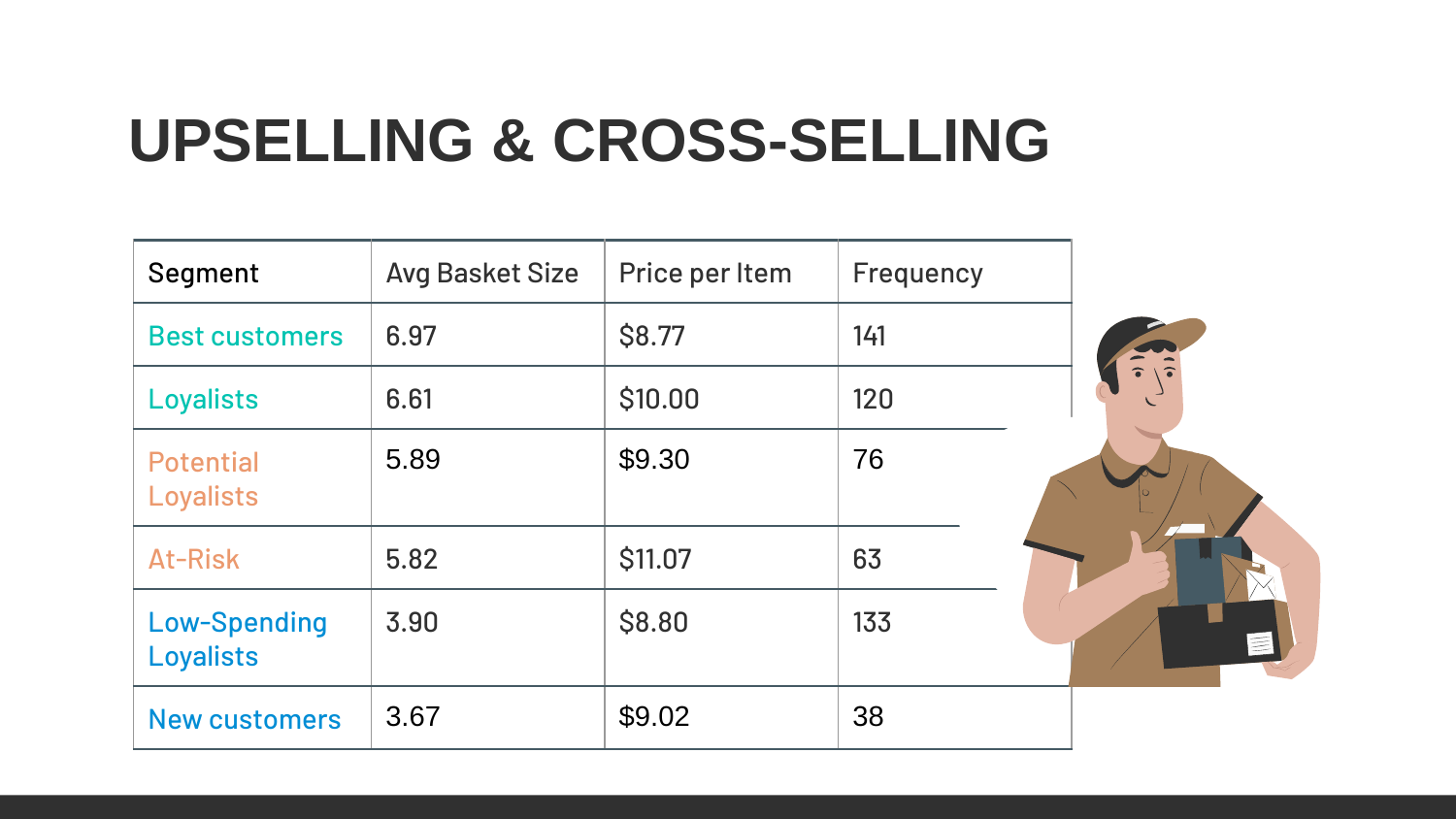

# UPSELLING & CROSS-SELLING
| Segment | Avg Basket Size | Price per Item | Frequency |
| --- | --- | --- | --- |
| Best customers | 6.97 | $8.77 | 141 |
| Loyalists | 6.61 | $10.00 | 120 |
| Potential Loyalists | 5.89 | $9.30 | 76 |
| At-Risk | 5.82 | $11.07 | 63 |
| Low-Spending Loyalists | 3.90 | $8.80 | 133 |
| New customers | 3.67 | $9.02 | 38 |